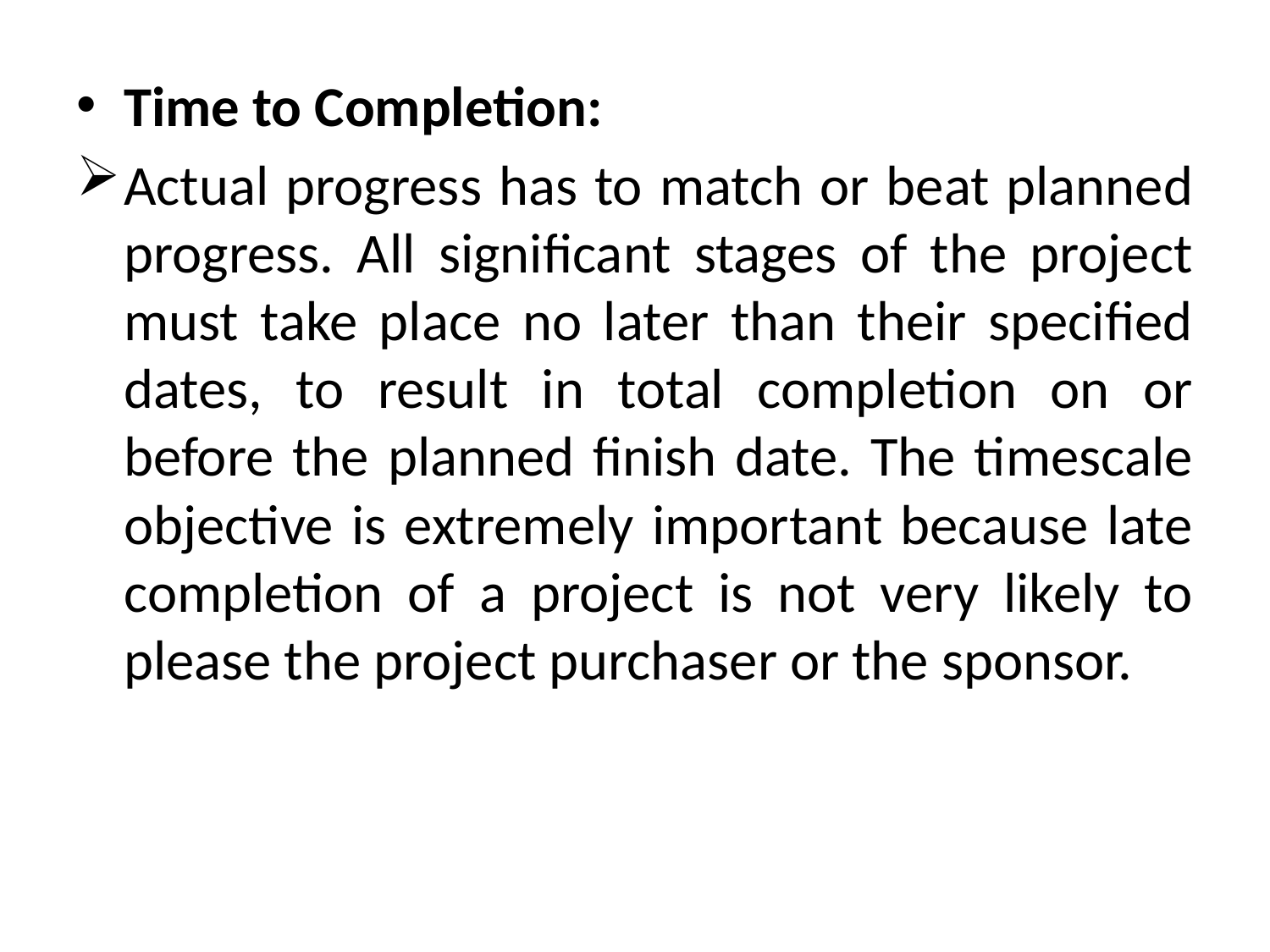

Time to Completion:
Actual progress has to match or beat planned progress. All significant stages of the project must take place no later than their specified dates, to result in total completion on or before the planned finish date. The timescale objective is extremely important because late completion of a project is not very likely to please the project purchaser or the sponsor.